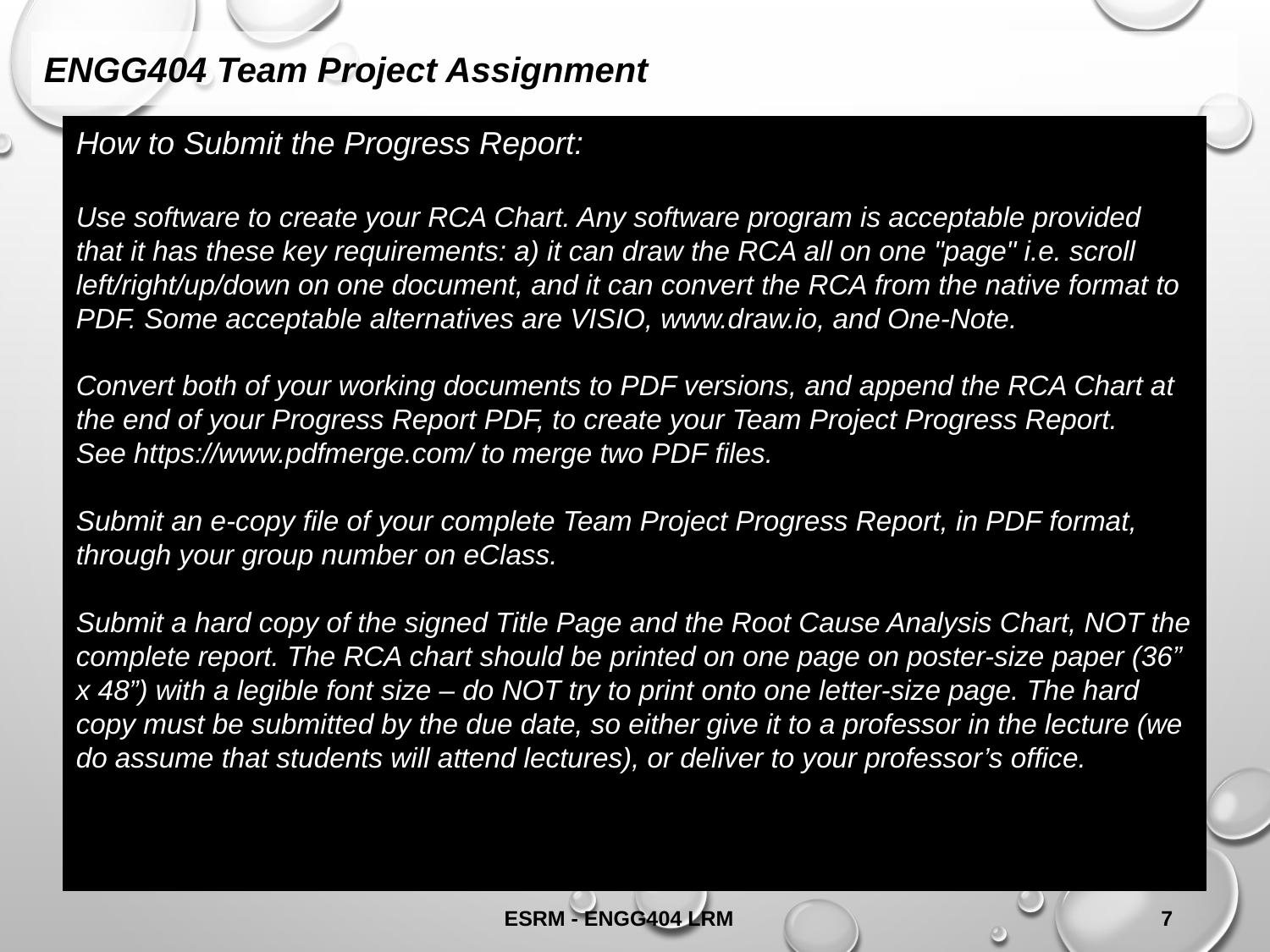

ENGG404 Team Project Assignment
How to Submit the Progress Report:

Use software to create your RCA Chart. Any software program is acceptable provided that it has these key requirements: a) it can draw the RCA all on one "page" i.e. scroll left/right/up/down on one document, and it can convert the RCA from the native format to PDF. Some acceptable alternatives are VISIO, www.draw.io, and One-Note.

Convert both of your working documents to PDF versions, and append the RCA Chart at the end of your Progress Report PDF, to create your Team Project Progress Report.
See https://www.pdfmerge.com/ to merge two PDF files.

Submit an e-copy file of your complete Team Project Progress Report, in PDF format, through your group number on eClass.

Submit a hard copy of the signed Title Page and the Root Cause Analysis Chart, NOT the complete report. The RCA chart should be printed on one page on poster-size paper (36” x 48”) with a legible font size – do NOT try to print onto one letter-size page. The hard copy must be submitted by the due date, so either give it to a professor in the lecture (we do assume that students will attend lectures), or deliver to your professor’s office.

ESRM - ENGG404 LRM
7